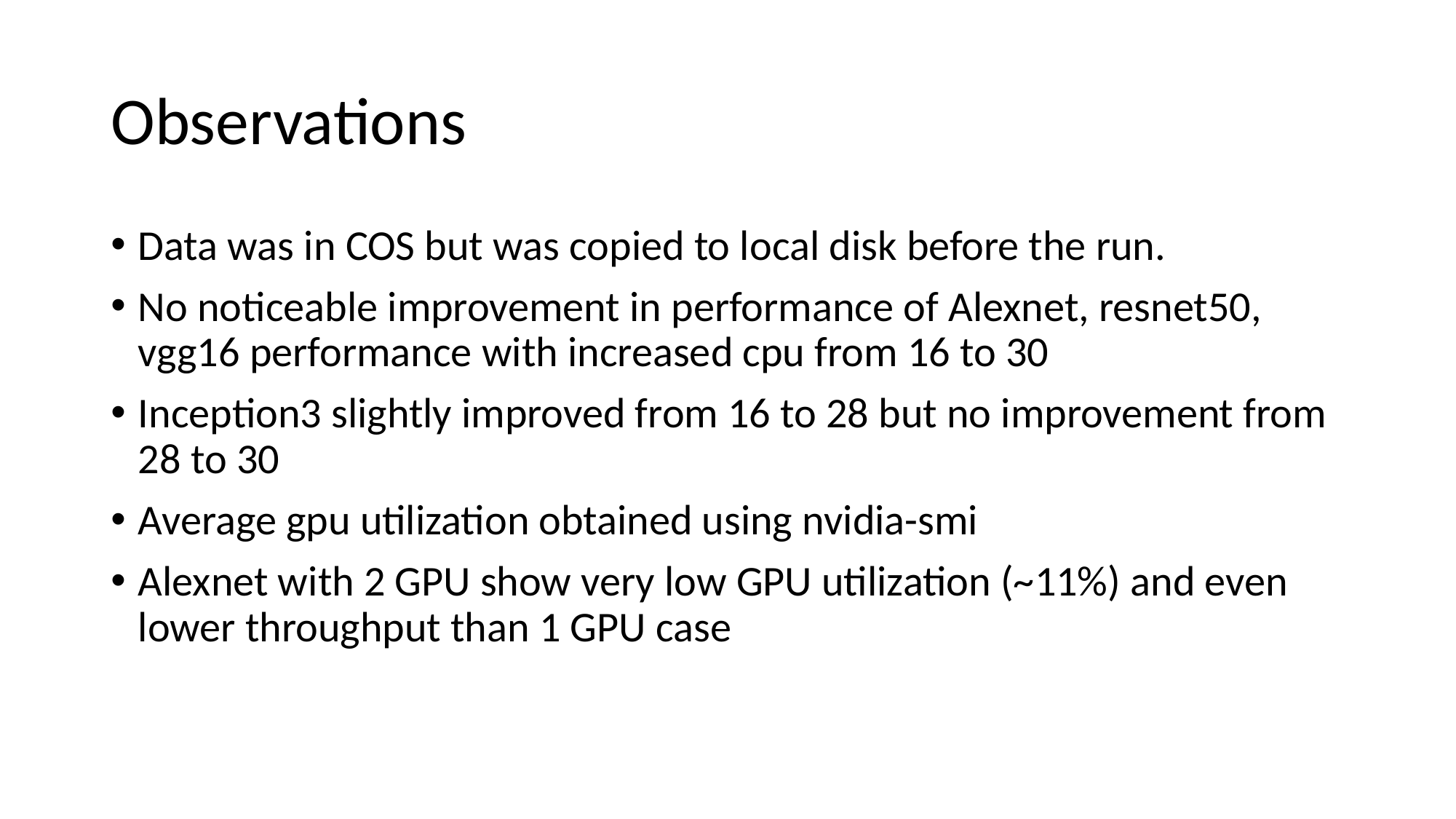

# Observations
Data was in COS but was copied to local disk before the run.
No noticeable improvement in performance of Alexnet, resnet50, vgg16 performance with increased cpu from 16 to 30
Inception3 slightly improved from 16 to 28 but no improvement from 28 to 30
Average gpu utilization obtained using nvidia-smi
Alexnet with 2 GPU show very low GPU utilization (~11%) and even lower throughput than 1 GPU case